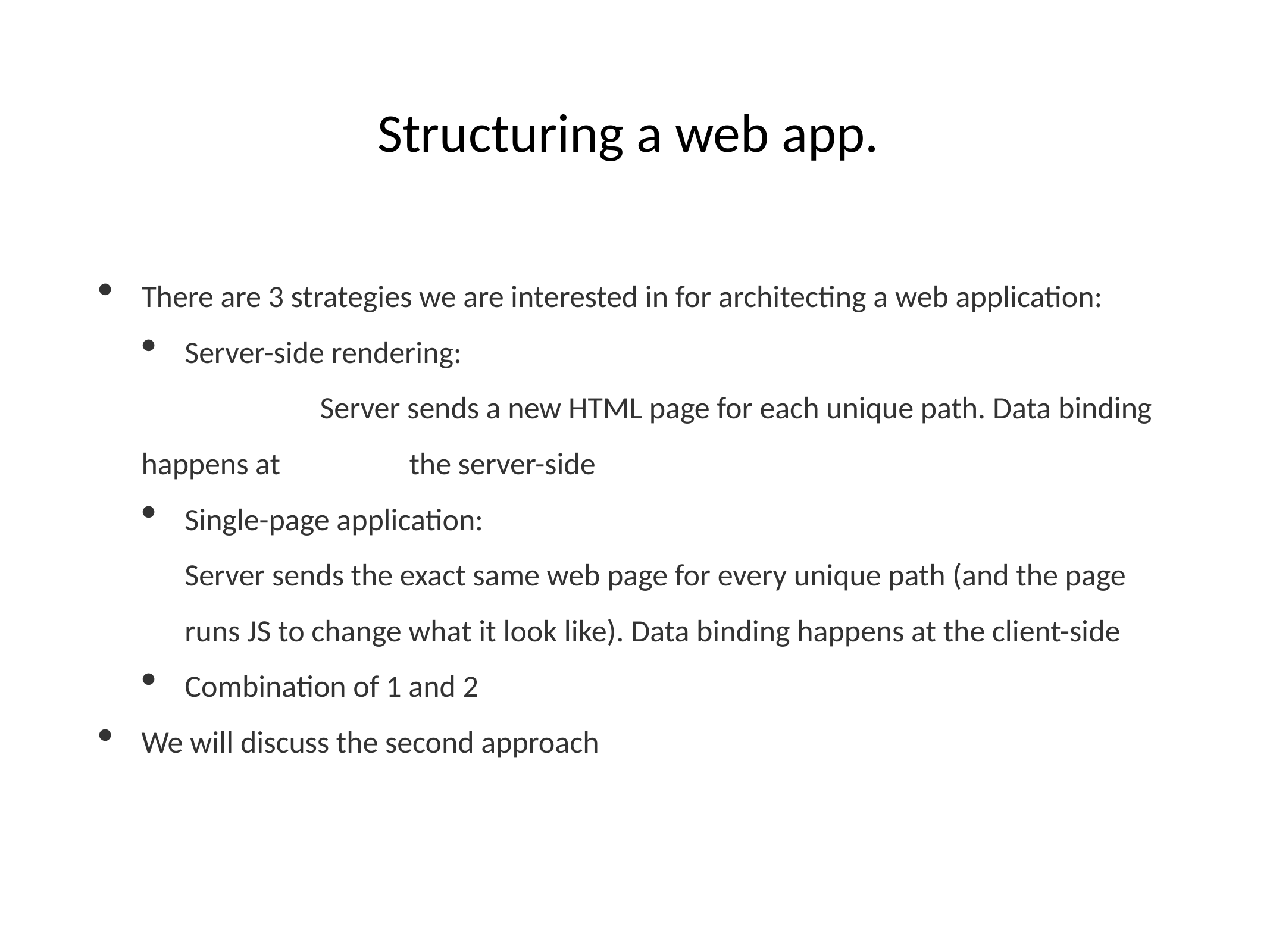

# Structuring a web app.
There are 3 strategies we are interested in for architecting a web application:
Server-side rendering:
		Server sends a new HTML page for each unique path. Data binding happens at 		the server-side
Single-page application:
Server sends the exact same web page for every unique path (and the page runs JS to change what it look like). Data binding happens at the client-side
Combination of 1 and 2
We will discuss the second approach